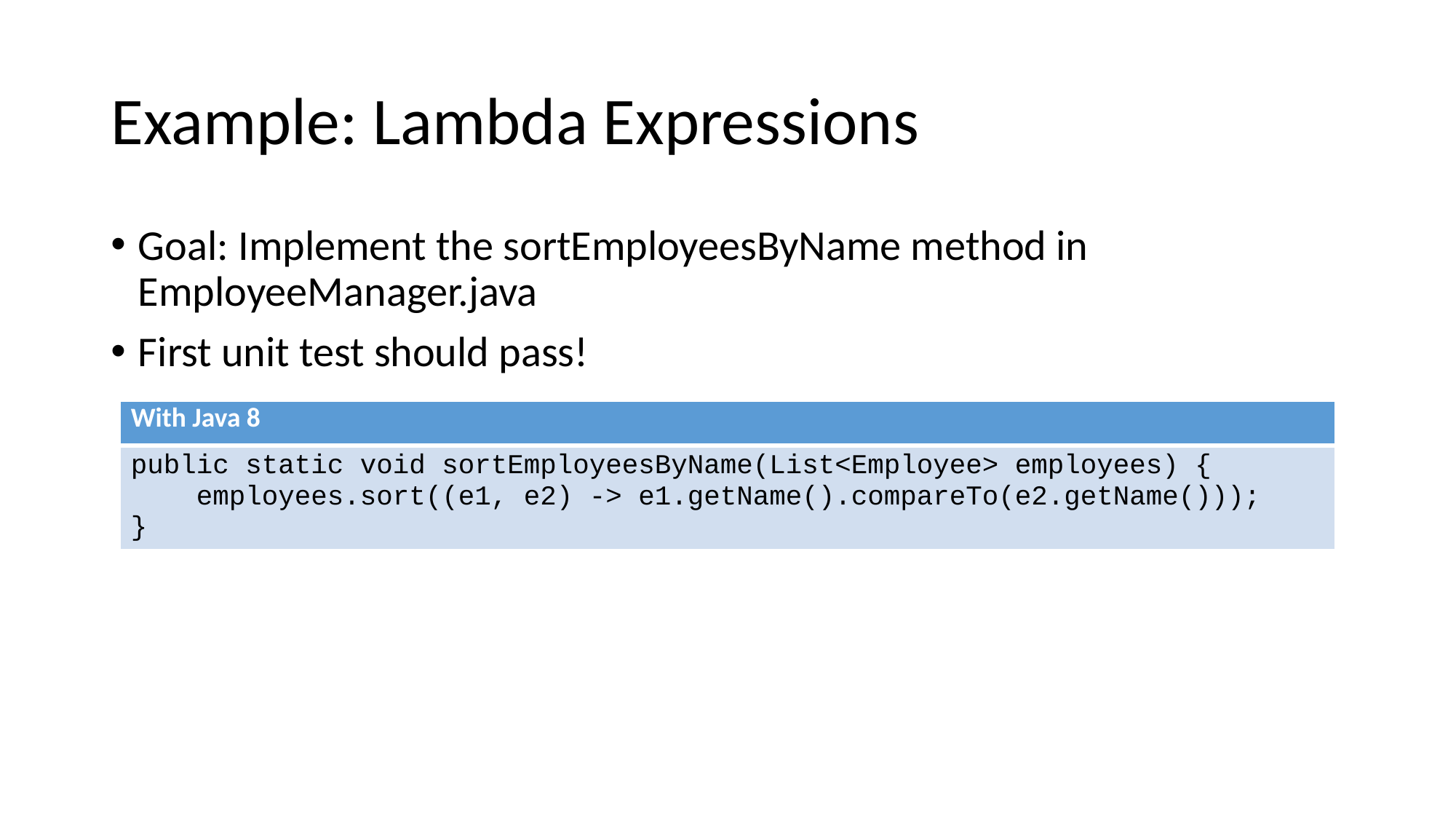

# Example: Lambda Expressions
Goal: Implement the sortEmployeesByName method in EmployeeManager.java
First unit test should pass!
| With Java 8 |
| --- |
| public static void sortEmployeesByName(List<Employee> employees) { employees.sort((e1, e2) -> e1.getName().compareTo(e2.getName())); } |